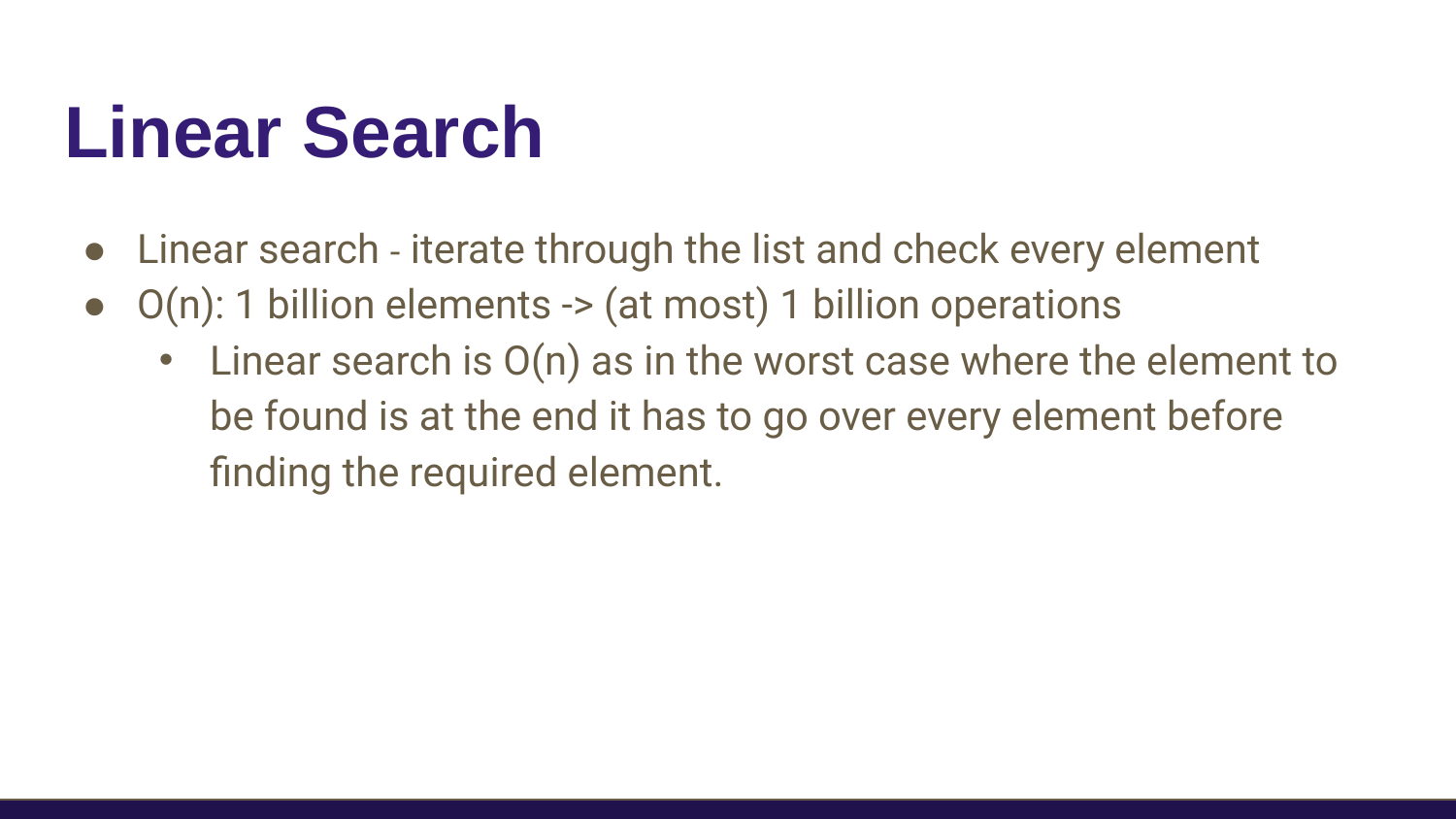

# Linear Search
Linear search - iterate through the list and check every element
O(n): 1 billion elements -> (at most) 1 billion operations
Linear search is O(n) as in the worst case where the element to be found is at the end it has to go over every element before finding the required element.